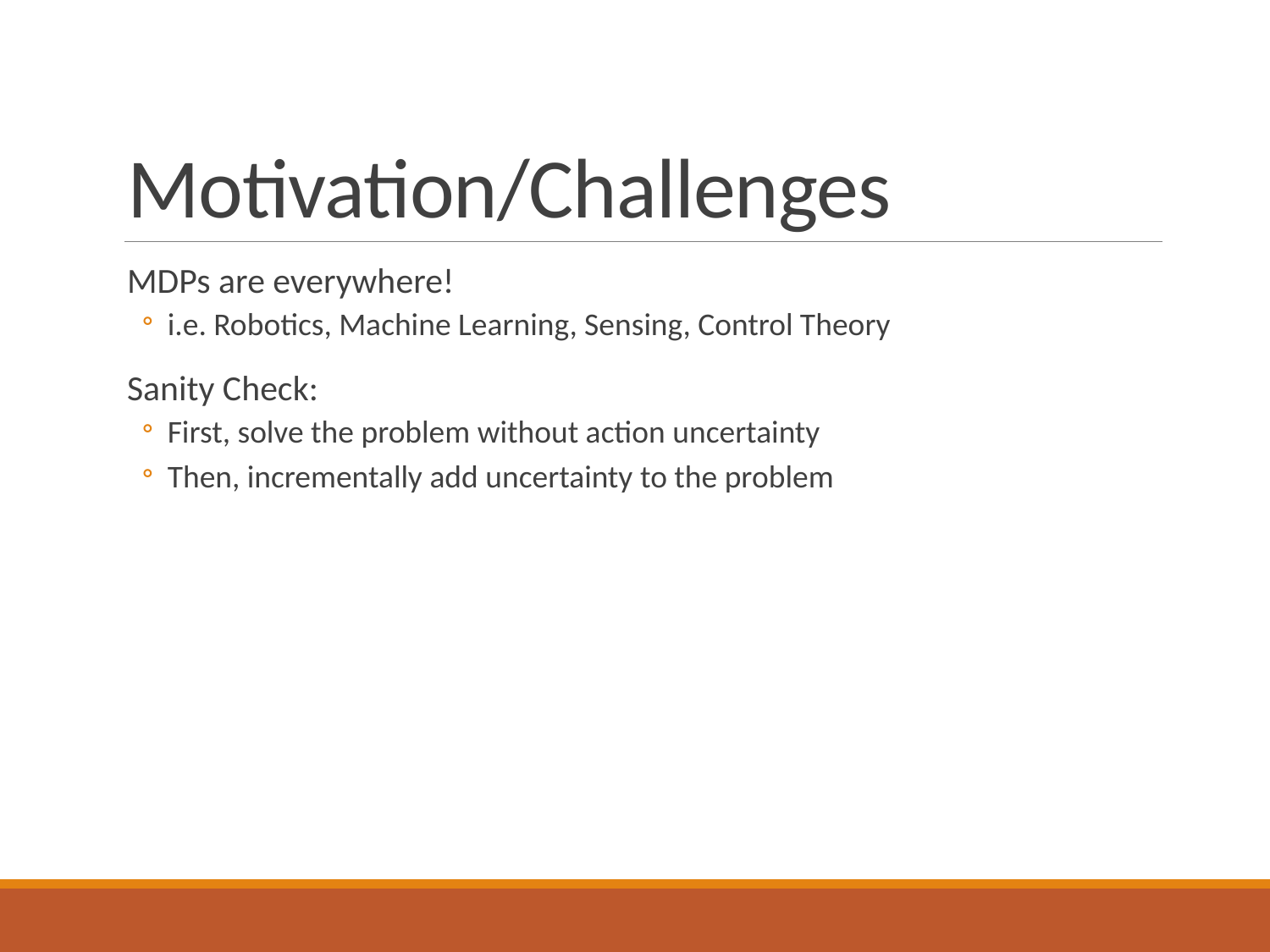

# Motivation/Challenges
MDPs are everywhere!
i.e. Robotics, Machine Learning, Sensing, Control Theory
Sanity Check:
First, solve the problem without action uncertainty
Then, incrementally add uncertainty to the problem